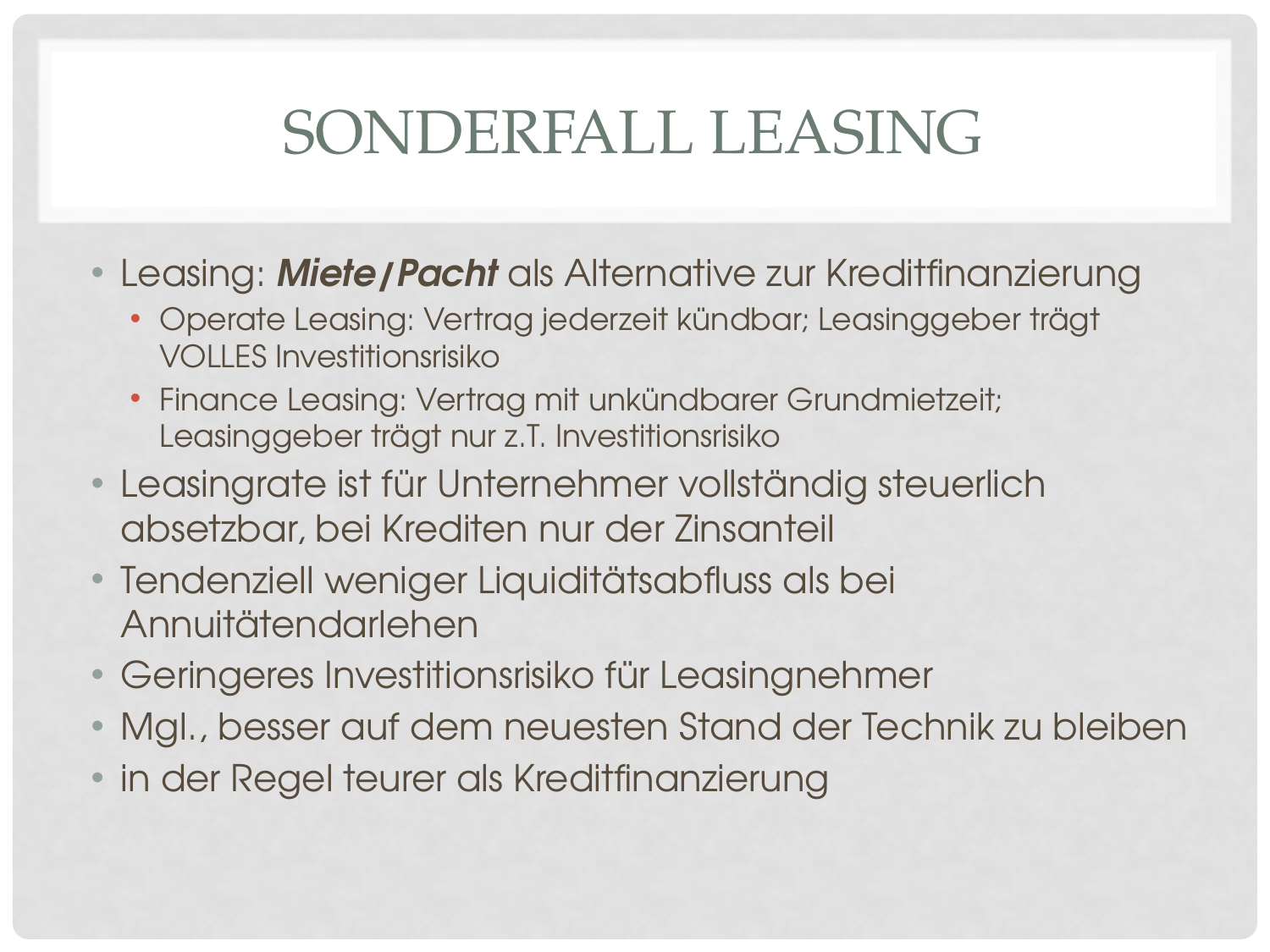

# Sonderfall Leasing
Leasing: Miete/Pacht als Alternative zur Kreditfinanzierung
Operate Leasing: Vertrag jederzeit kündbar; Leasinggeber trägt VOLLES Investitionsrisiko
Finance Leasing: Vertrag mit unkündbarer Grundmietzeit; Leasinggeber trägt nur z.T. Investitionsrisiko
Leasingrate ist für Unternehmer vollständig steuerlich absetzbar, bei Krediten nur der Zinsanteil
Tendenziell weniger Liquiditätsabfluss als bei Annuitätendarlehen
Geringeres Investitionsrisiko für Leasingnehmer
Mgl., besser auf dem neuesten Stand der Technik zu bleiben
in der Regel teurer als Kreditfinanzierung